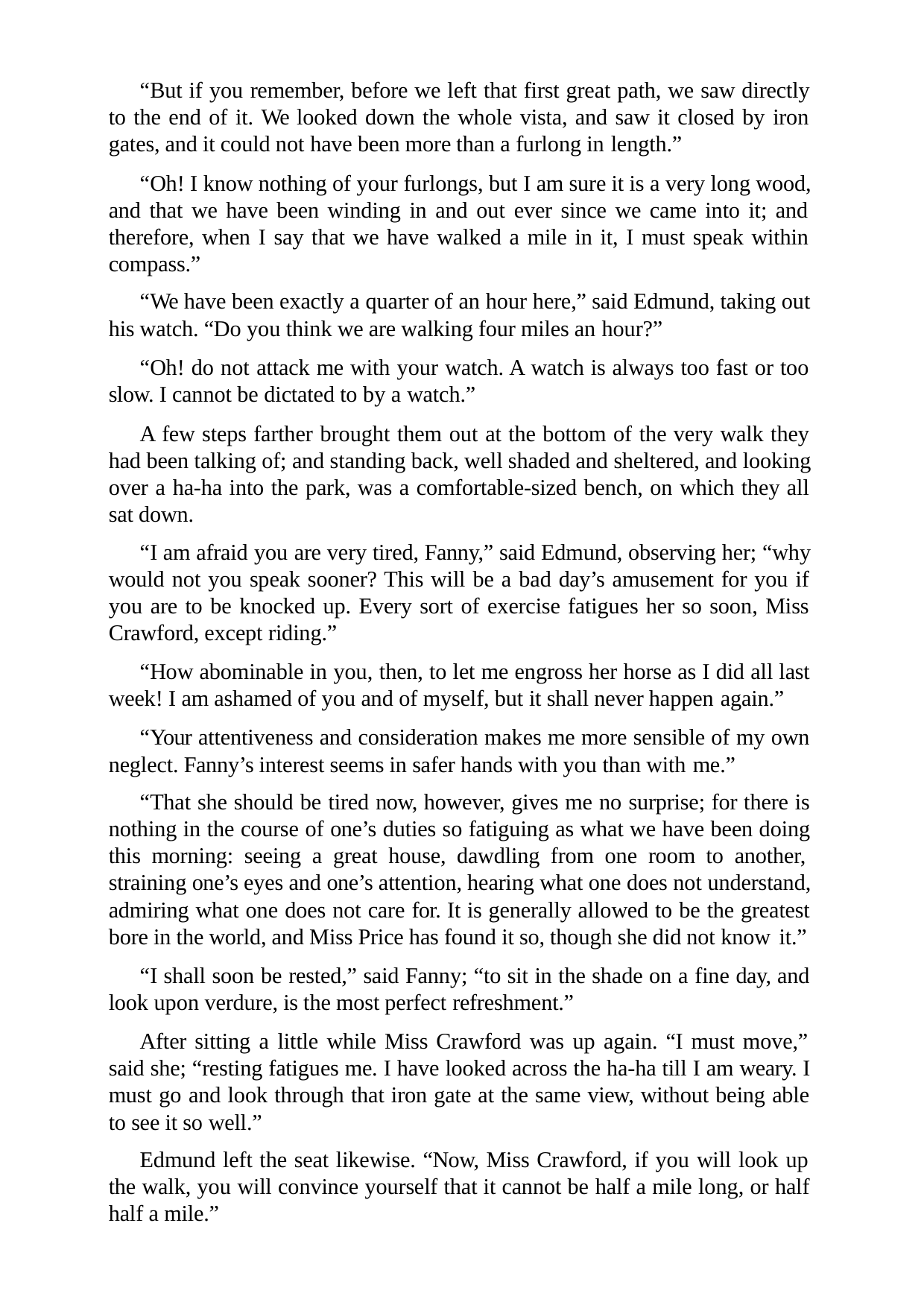

“But if you remember, before we left that first great path, we saw directly  to the end of it. We looked down the whole vista, and saw it closed by iron  gates, and it could not have been more than a furlong in length.”
“Oh! I know nothing of your furlongs, but I am sure it is a very long wood,  and that we have been winding in and out ever since we came into it; and  therefore, when I say that we have walked a mile in it, I must speak within  compass.”
“We have been exactly a quarter of an hour here,” said Edmund, taking out  his watch. “Do you think we are walking four miles an hour?”
“Oh! do not attack me with your watch. A watch is always too fast or too  slow. I cannot be dictated to by a watch.”
A few steps farther brought them out at the bottom of the very walk they  had been talking of; and standing back, well shaded and sheltered, and looking  over a ha-ha into the park, was a comfortable-sized bench, on which they all  sat down.
“I am afraid you are very tired, Fanny,” said Edmund, observing her; “why  would not you speak sooner? This will be a bad day’s amusement for you if  you are to be knocked up. Every sort of exercise fatigues her so soon, Miss  Crawford, except riding.”
“How abominable in you, then, to let me engross her horse as I did all last  week! I am ashamed of you and of myself, but it shall never happen again.”
“Your attentiveness and consideration makes me more sensible of my own  neglect. Fanny’s interest seems in safer hands with you than with me.”
“That she should be tired now, however, gives me no surprise; for there is  nothing in the course of one’s duties so fatiguing as what we have been doing  this morning: seeing a great house, dawdling from one room to another,  straining one’s eyes and one’s attention, hearing what one does not understand,  admiring what one does not care for. It is generally allowed to be the greatest  bore in the world, and Miss Price has found it so, though she did not know it.”
“I shall soon be rested,” said Fanny; “to sit in the shade on a fine day, and  look upon verdure, is the most perfect refreshment.”
After sitting a little while Miss Crawford was up again. “I must move,”  said she; “resting fatigues me. I have looked across the ha-ha till I am weary. I  must go and look through that iron gate at the same view, without being able  to see it so well.”
Edmund left the seat likewise. “Now, Miss Crawford, if you will look up  the walk, you will convince yourself that it cannot be half a mile long, or half  half a mile.”